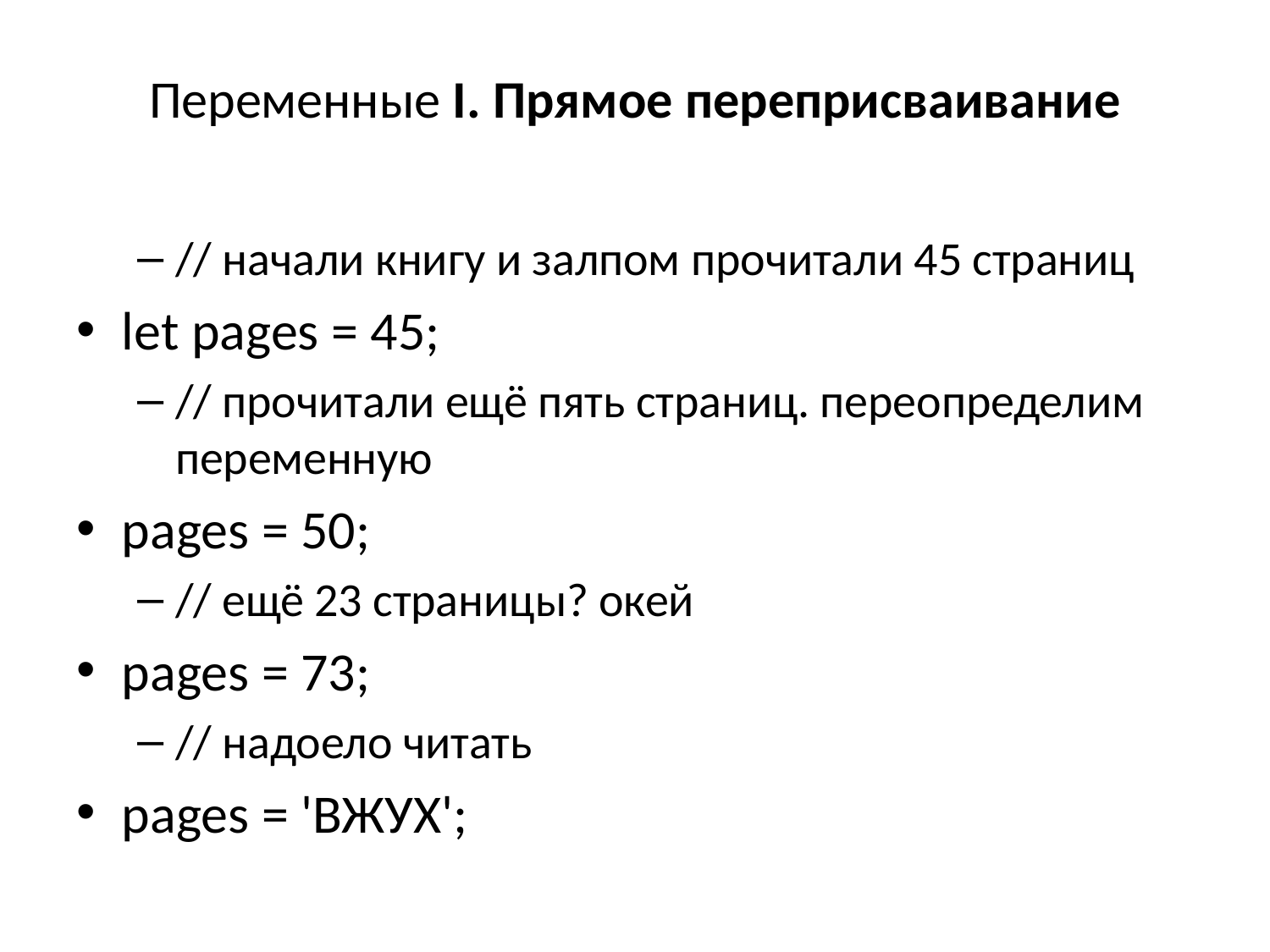

# Переменные I. Прямое переприсваивание
// начали книгу и залпом прочитали 45 страниц
let pages = 45;
// прочитали ещё пять страниц. переопределим переменную
pages = 50;
// ещё 23 страницы? окей
pages = 73;
// надоело читать
pages = 'ВЖУХ';